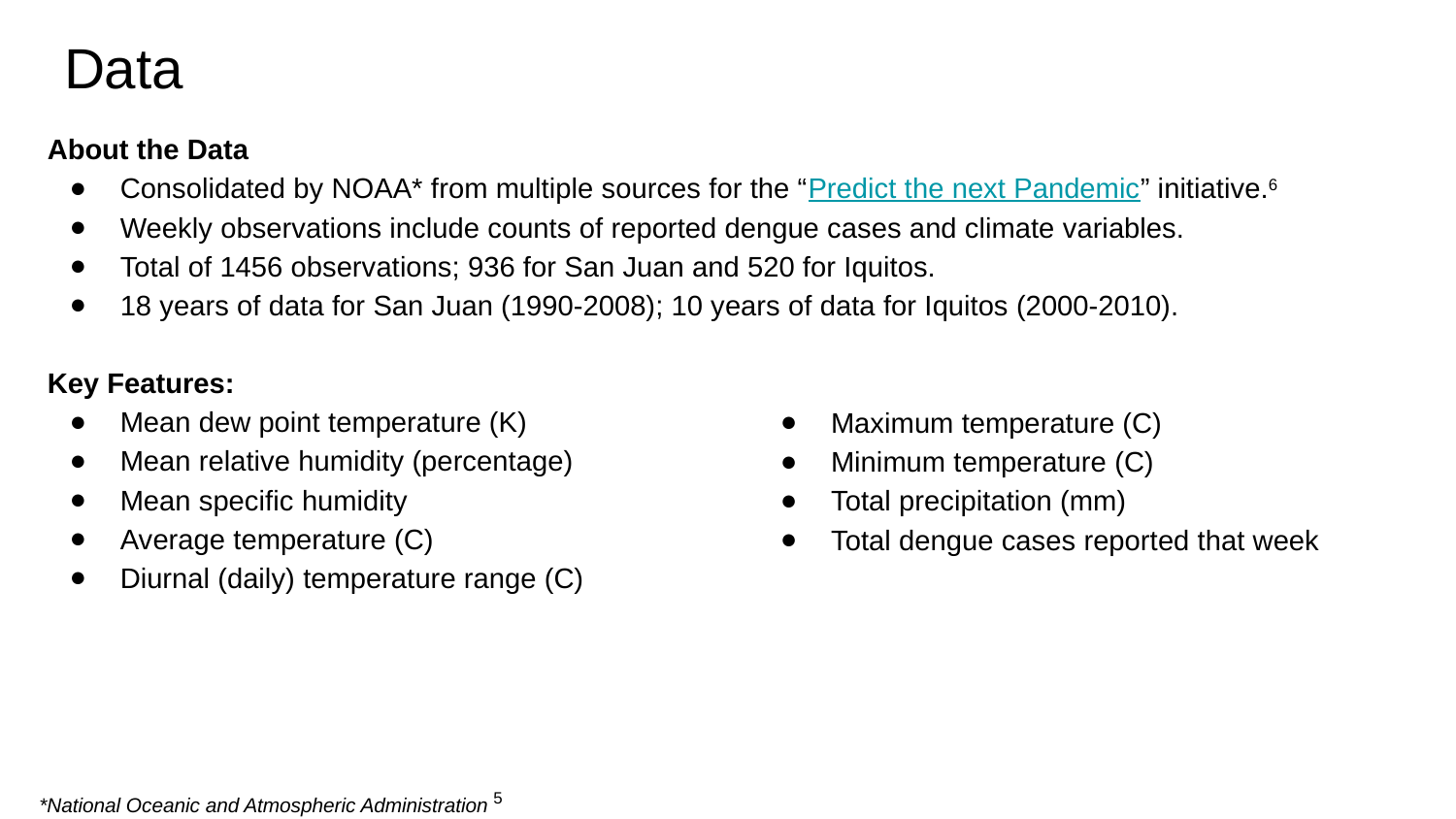

# Data
About the Data
Consolidated by NOAA* from multiple sources for the “Predict the next Pandemic” initiative.6
Weekly observations include counts of reported dengue cases and climate variables.
Total of 1456 observations; 936 for San Juan and 520 for Iquitos.
18 years of data for San Juan (1990-2008); 10 years of data for Iquitos (2000-2010).

Key Features:
Mean dew point temperature (K)
Mean relative humidity (percentage)
Mean specific humidity
Average temperature (C)
Diurnal (daily) temperature range (C)

Maximum temperature (C)
Minimum temperature (C)
Total precipitation (mm)
Total dengue cases reported that week
*National Oceanic and Atmospheric Administration 5